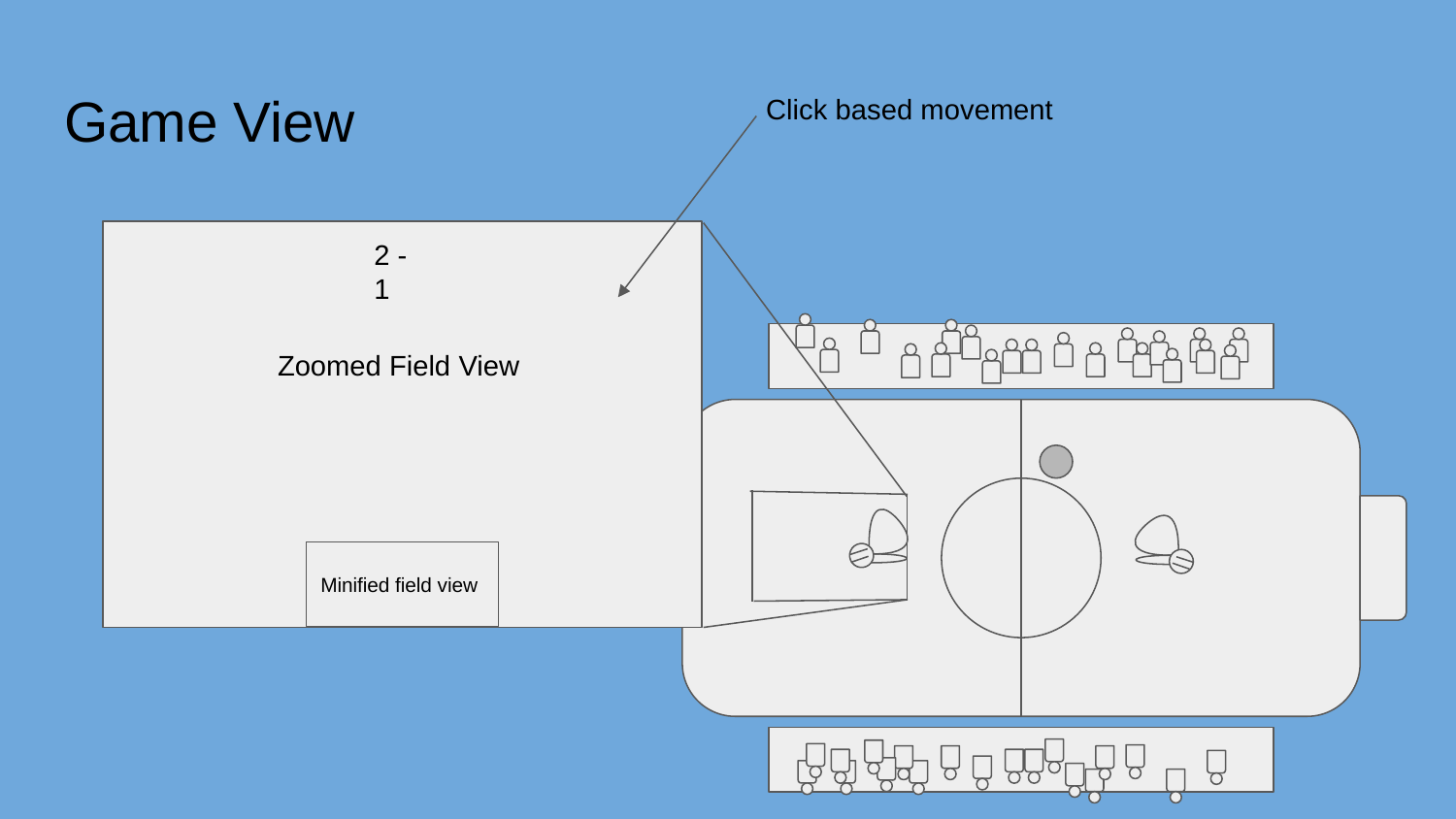

# Game View
Click based movement

2 - 1

Zoomed Field View

Minified field view